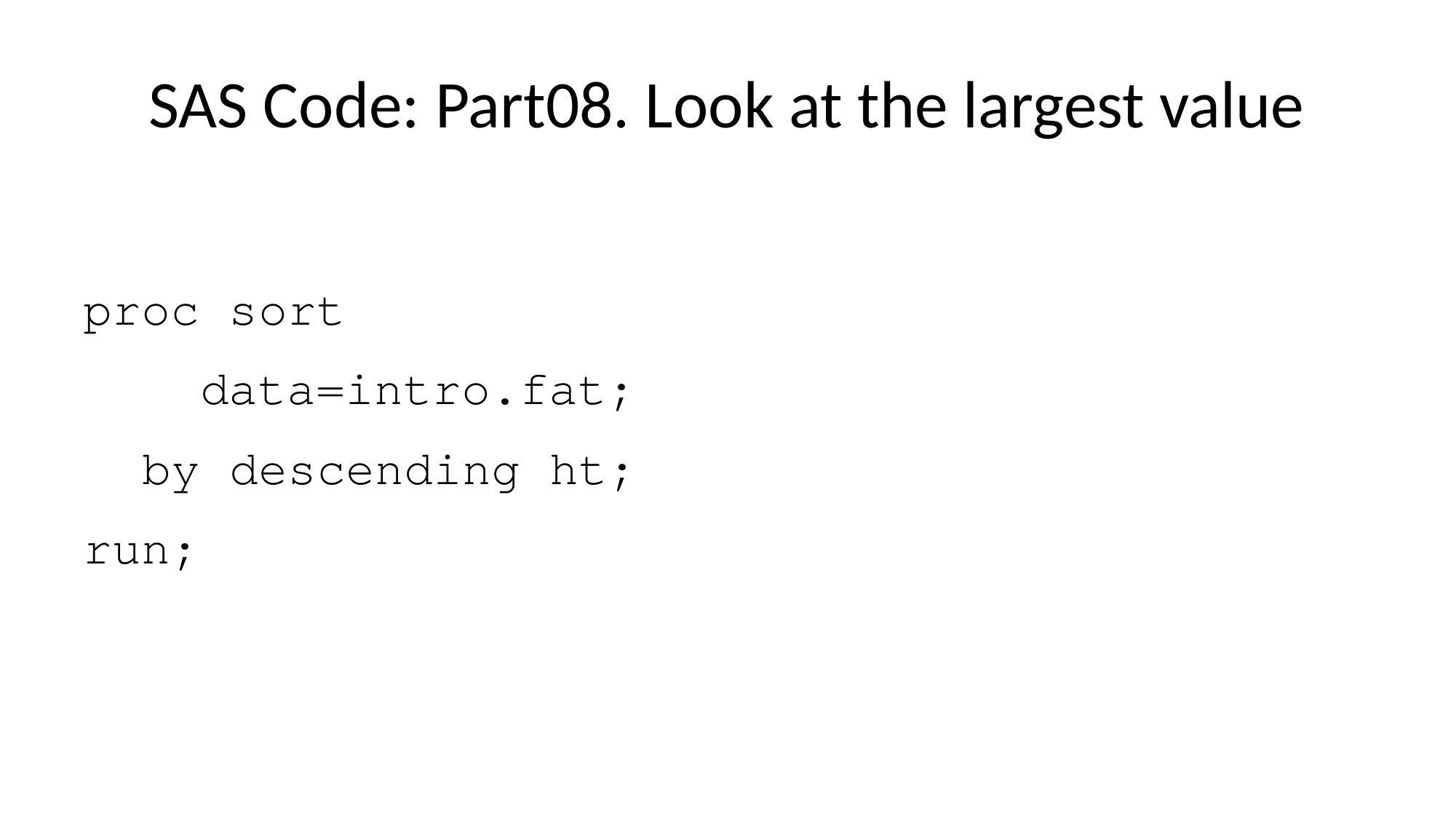

# SAS Code: Part08. Look at the largest value

proc sort
    data=intro.fat;
  by descending ht;
run;